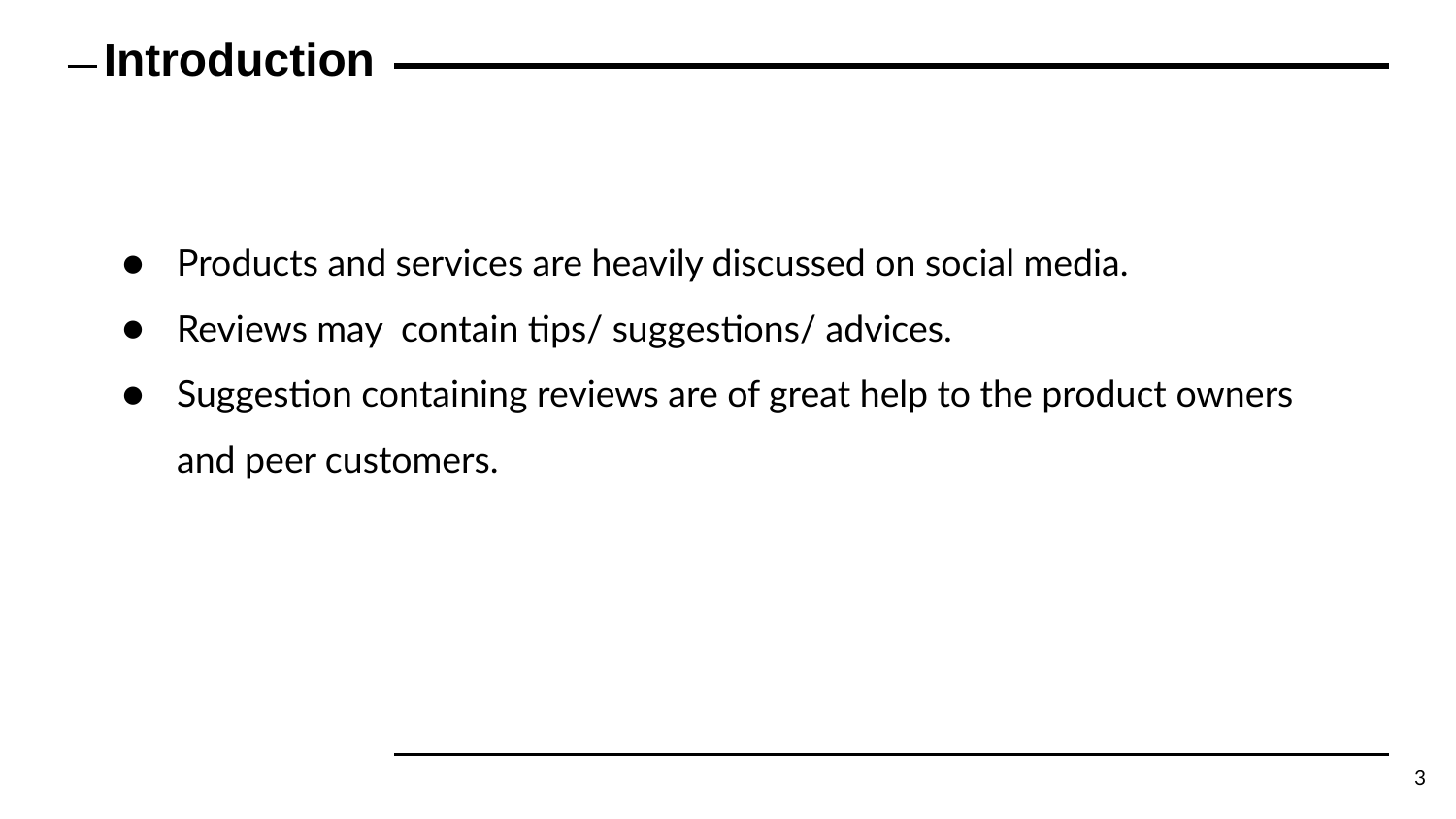

# Introduction

Products and services are heavily discussed on social media.
Reviews may  contain tips/ suggestions/ advices.
Suggestion containing reviews are of great help to the product owners and peer customers.
3